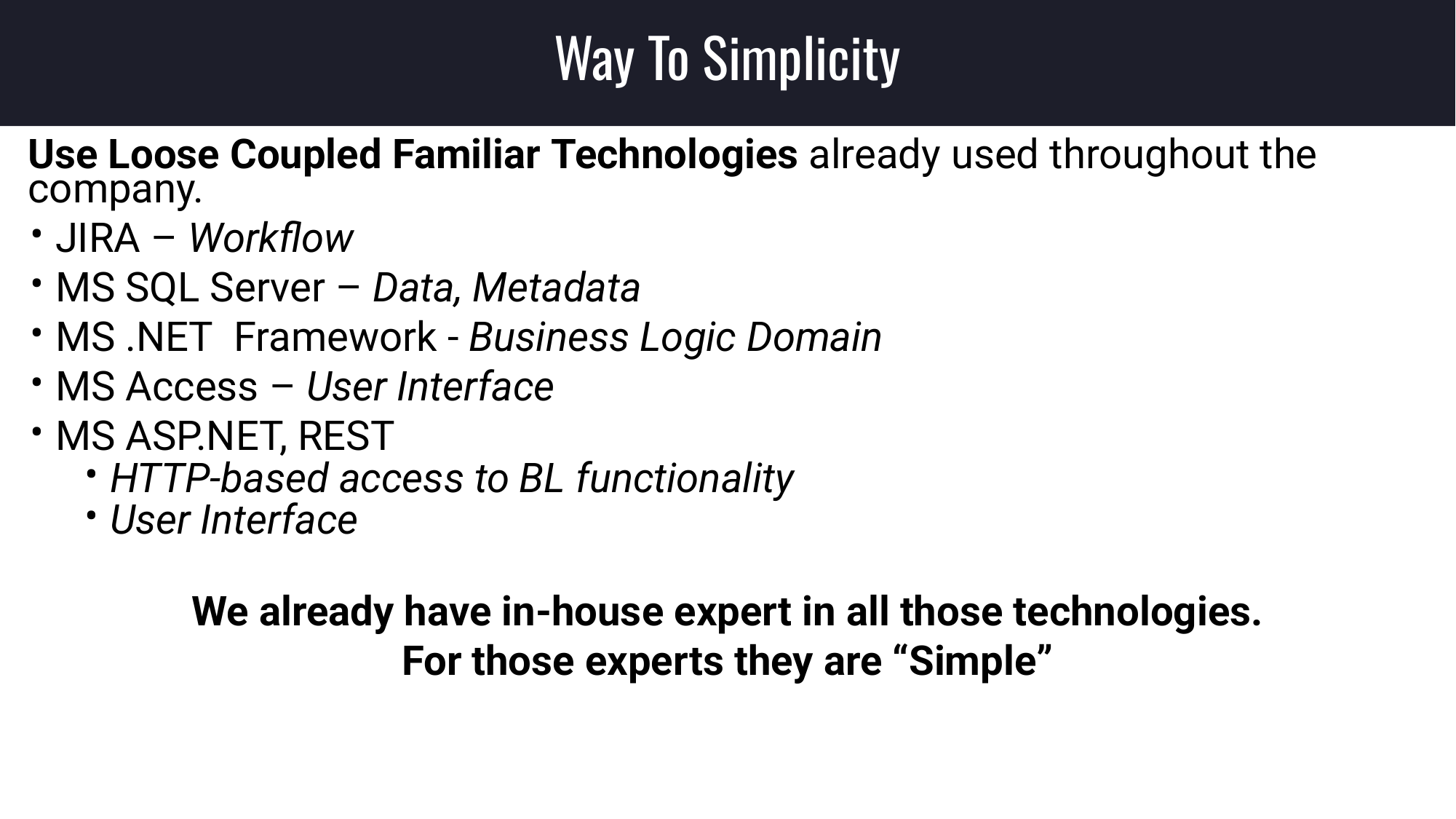

# Way To Simplicity
Use Loose Coupled Familiar Technologies already used throughout the company.
JIRA – Workflow
MS SQL Server – Data, Metadata
MS .NET  Framework - Business Logic Domain
MS Access – User Interface
MS ASP.NET, REST
HTTP-based access to BL functionality
User Interface

We already have in-house expert in all those technologies.
For those experts they are “Simple”